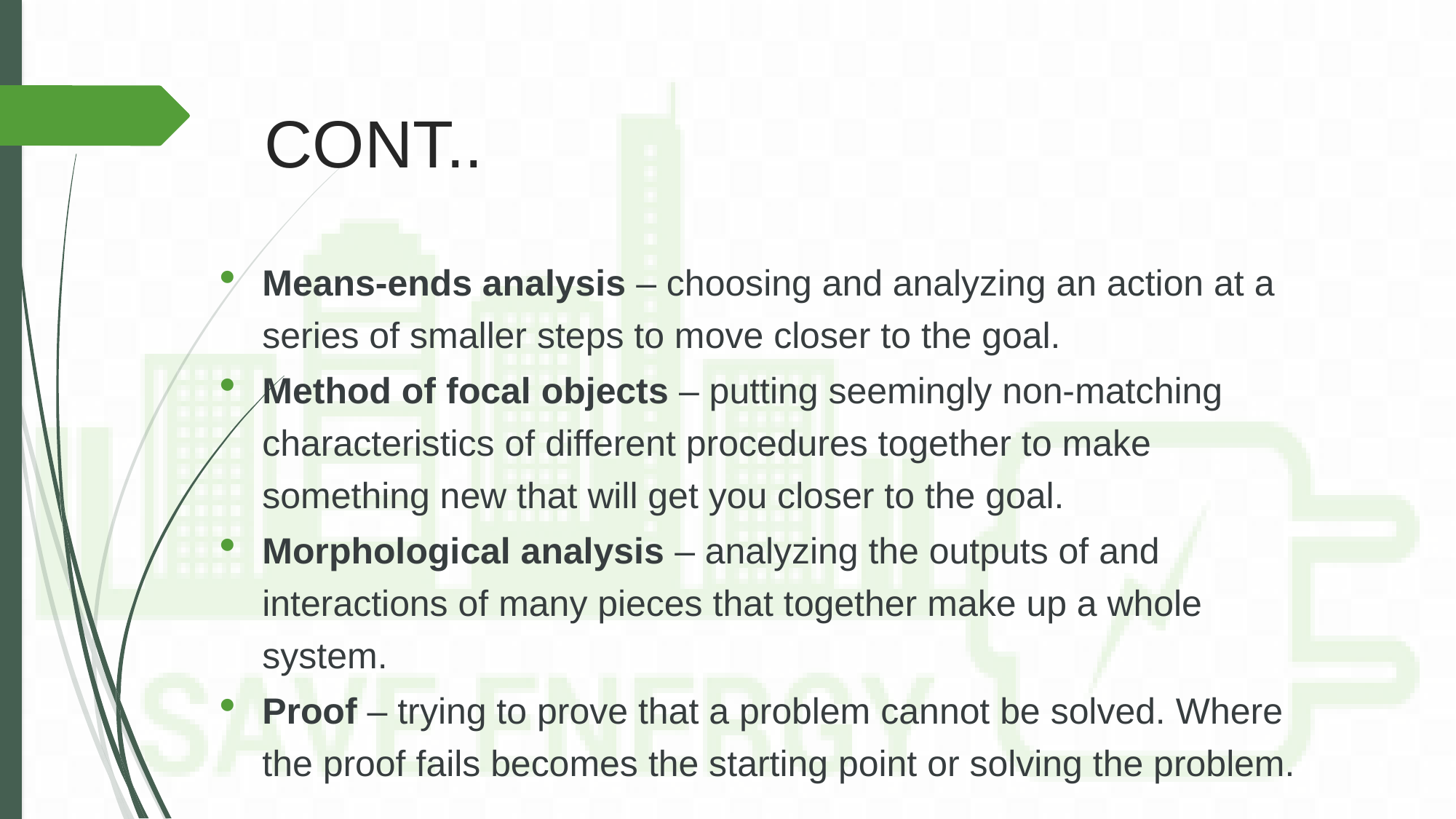

# CONT..
Means-ends analysis – choosing and analyzing an action at a series of smaller steps to move closer to the goal.
Method of focal objects – putting seemingly non-matching characteristics of different procedures together to make something new that will get you closer to the goal.
Morphological analysis – analyzing the outputs of and interactions of many pieces that together make up a whole system.
Proof – trying to prove that a problem cannot be solved. Where the proof fails becomes the starting point or solving the problem.